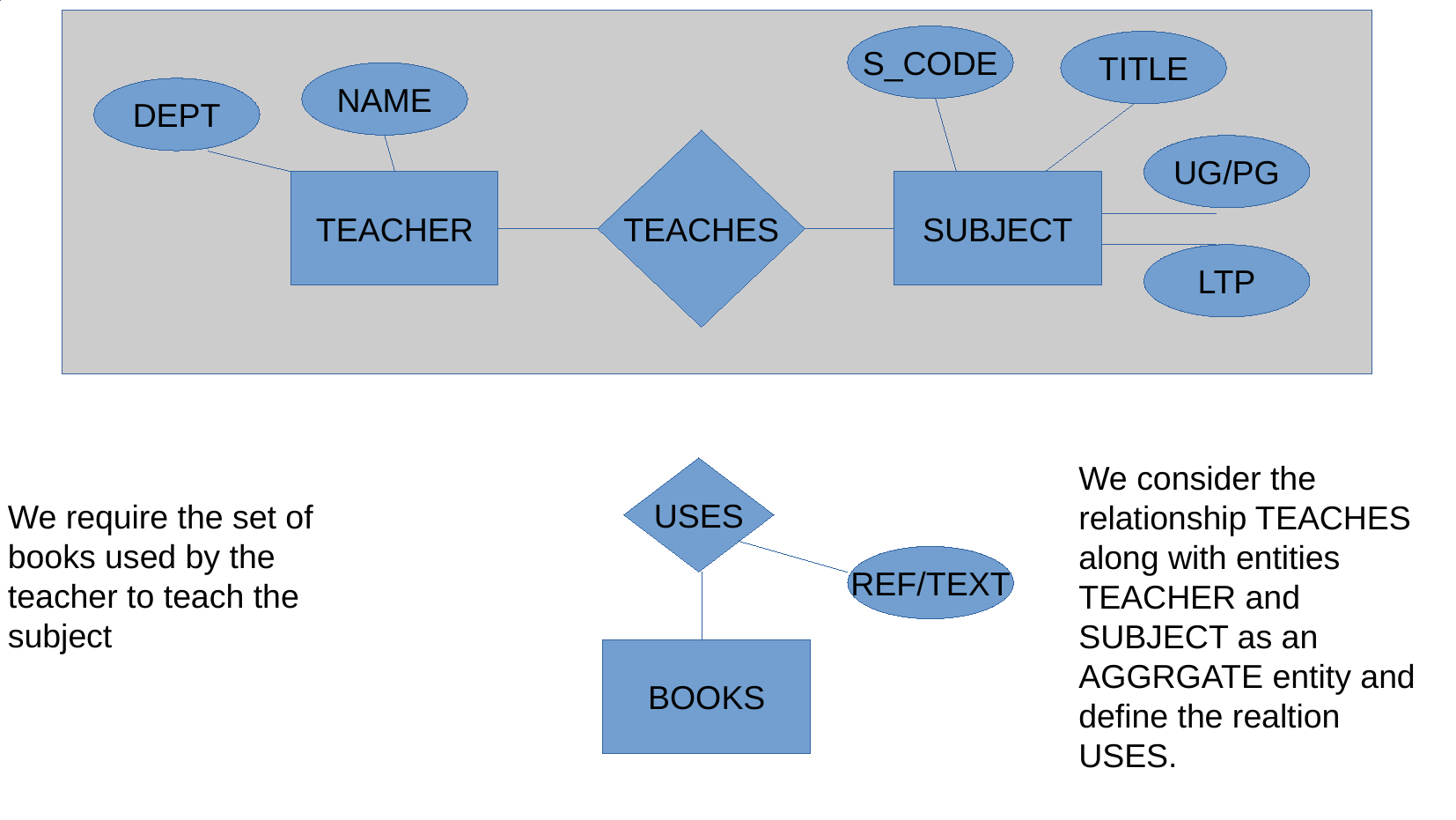

S_CODE
TITLE
NAME
DEPT

TEACHES
UG/PG

UG/PG

TEACHER
SUBJECT

LTP
We consider the relationship TEACHES along with entities TEACHER and SUBJECT as an AGGRGATE entity and define the realtion USES.
USES
We require the set of books used by the teacher to teach the subject

REF/TEXT

BOOKS